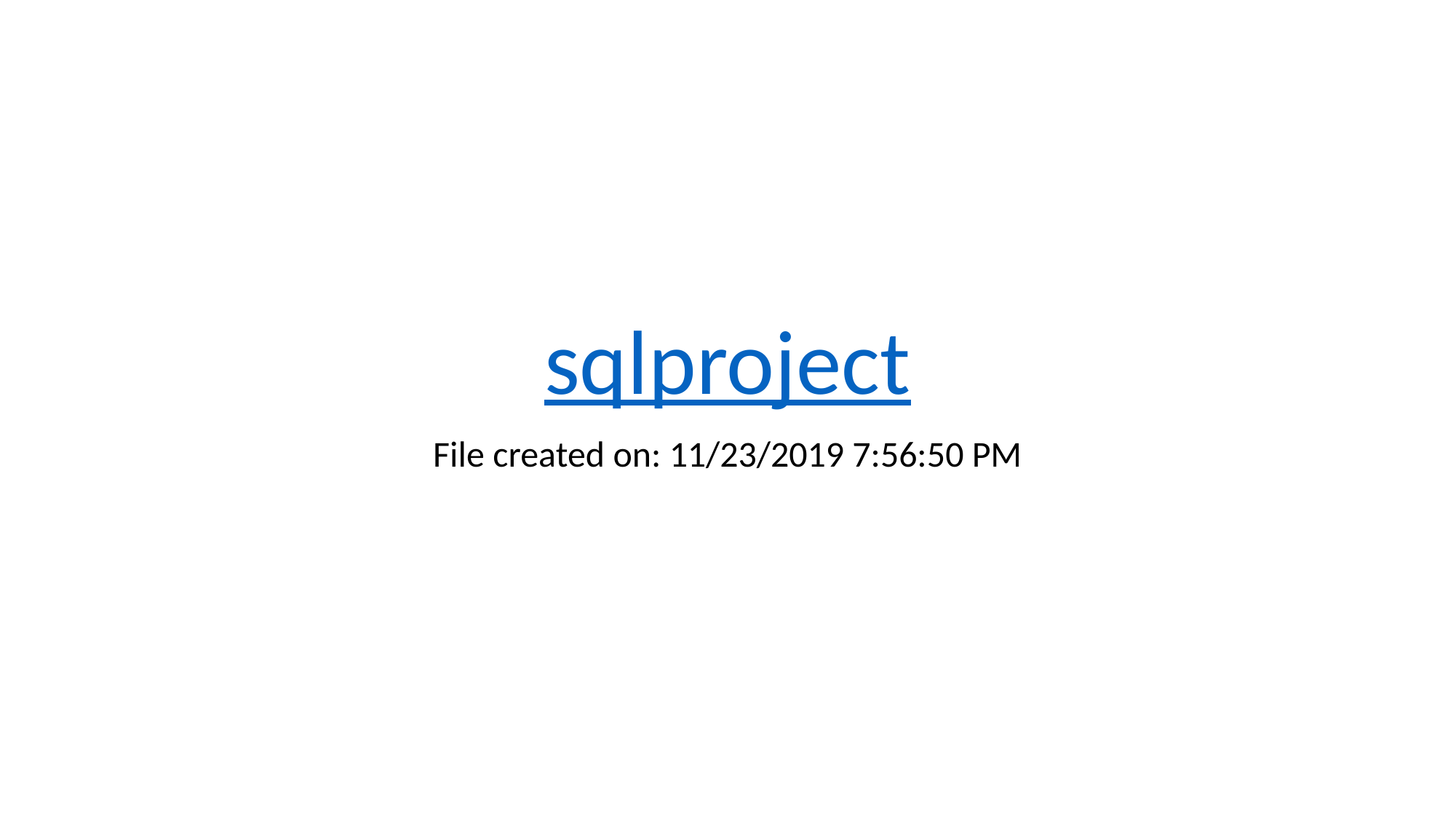

# sqlproject
File created on: 11/23/2019 7:56:50 PM